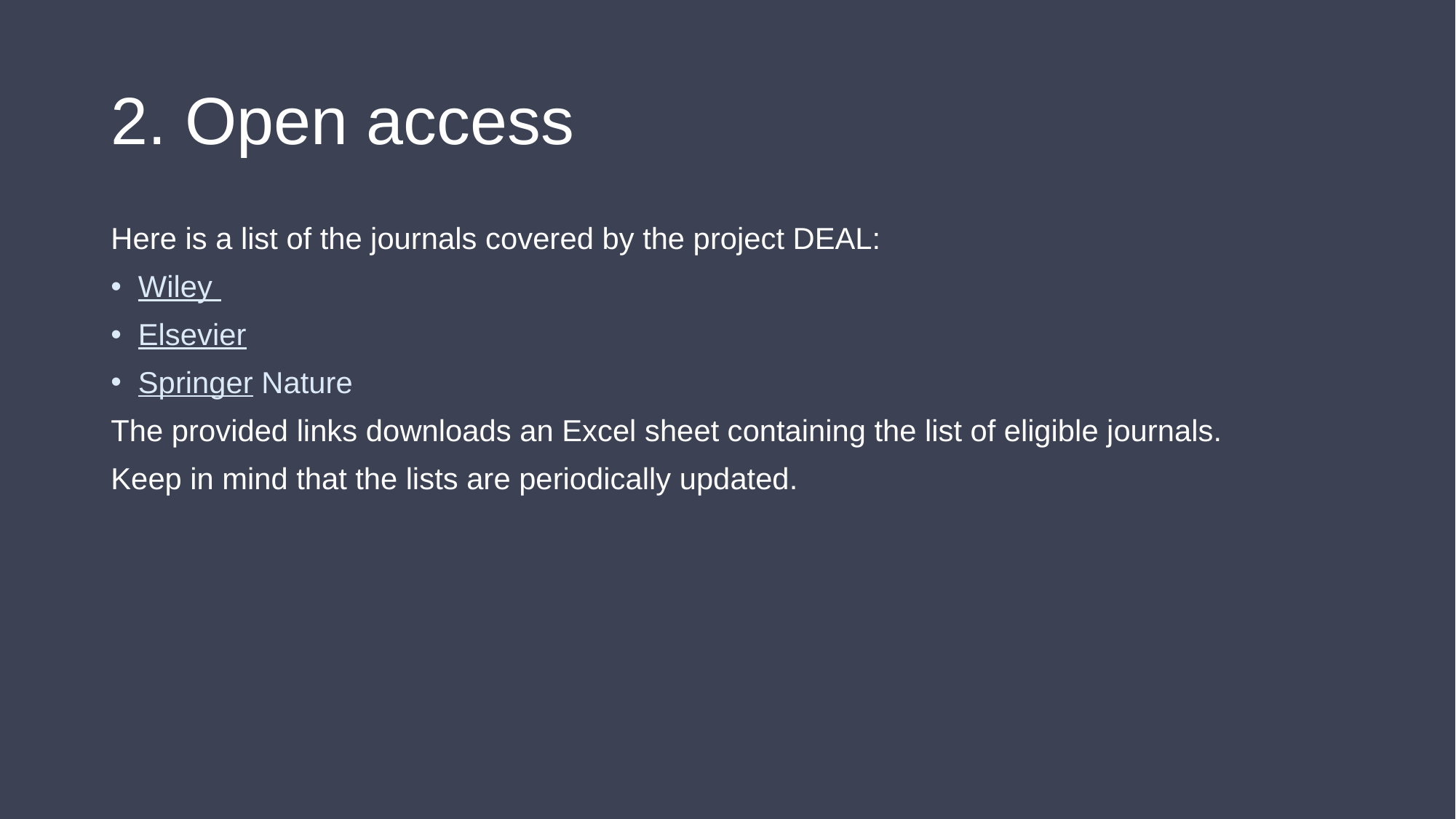

# 2. Open access
Here is a list of the journals covered by the project DEAL:
Wiley
Elsevier
Springer Nature
The provided links downloads an Excel sheet containing the list of eligible journals.
Keep in mind that the lists are periodically updated.